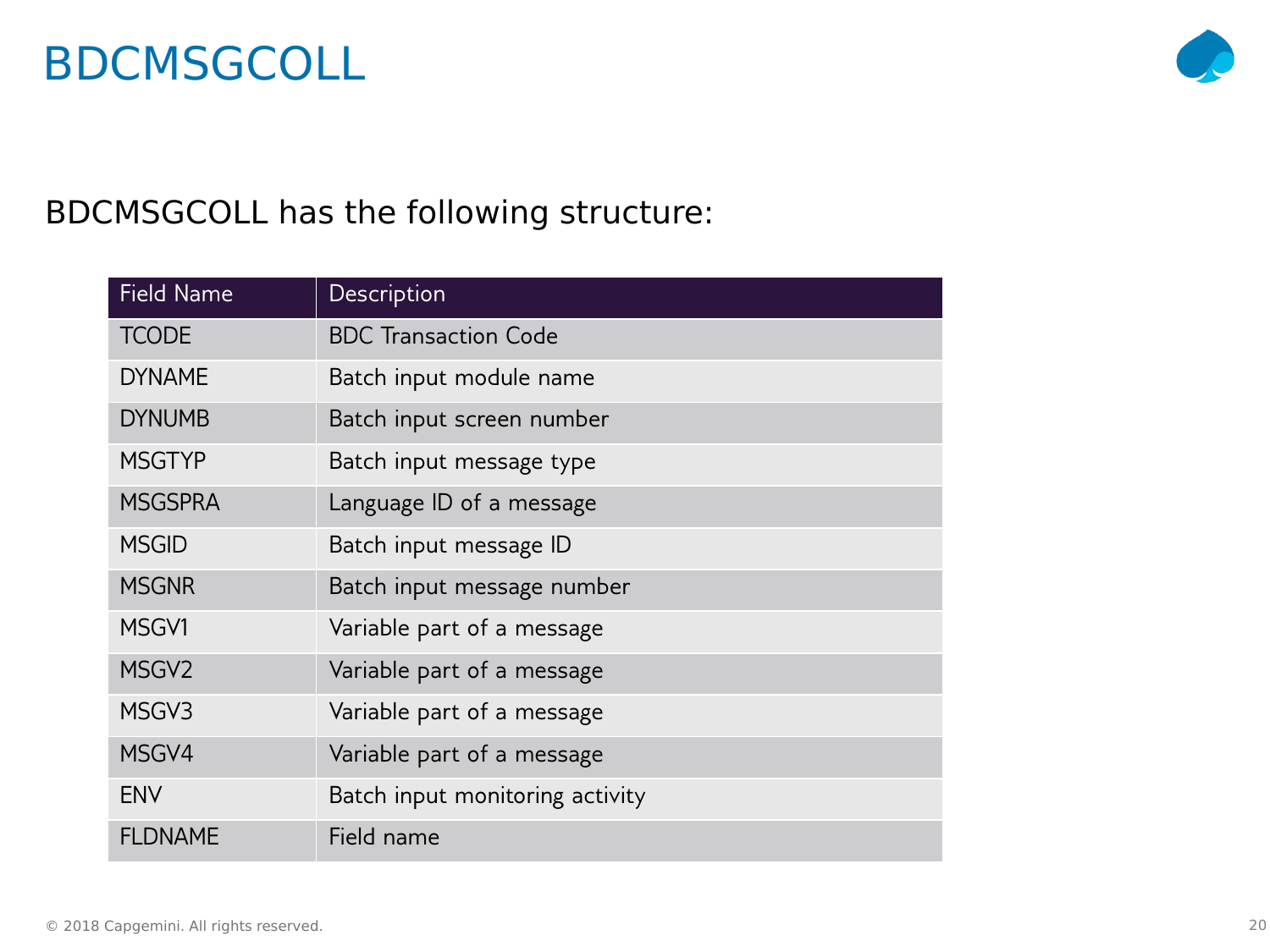

# BDCMSGCOLL
BDCMSGCOLL has the following structure:

| Field Name | Description |
| --- | --- |
| TCODE | BDC Transaction Code |
| DYNAME | Batch input module name |
| DYNUMB | Batch input screen number |
| MSGTYP | Batch input message type |
| MSGSPRA | Language ID of a message |
| MSGID | Batch input message ID |
| MSGNR | Batch input message number |
| MSGV1 | Variable part of a message |
| MSGV2 | Variable part of a message |
| MSGV3 | Variable part of a message |
| MSGV4 | Variable part of a message |
| ENV | Batch input monitoring activity |
| FLDNAME | Field name |